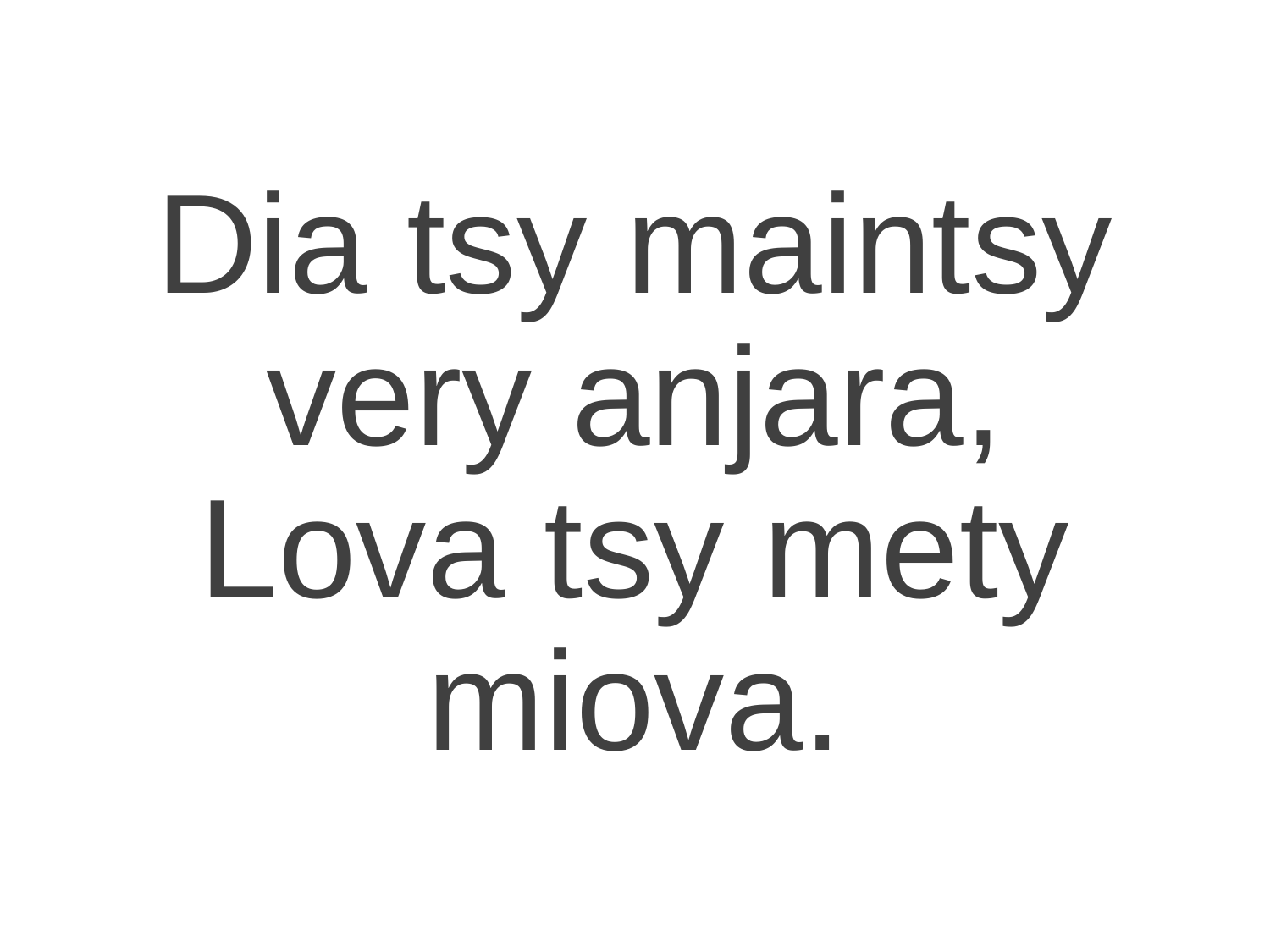

Dia tsy maintsy very anjara,
Lova tsy mety miova.